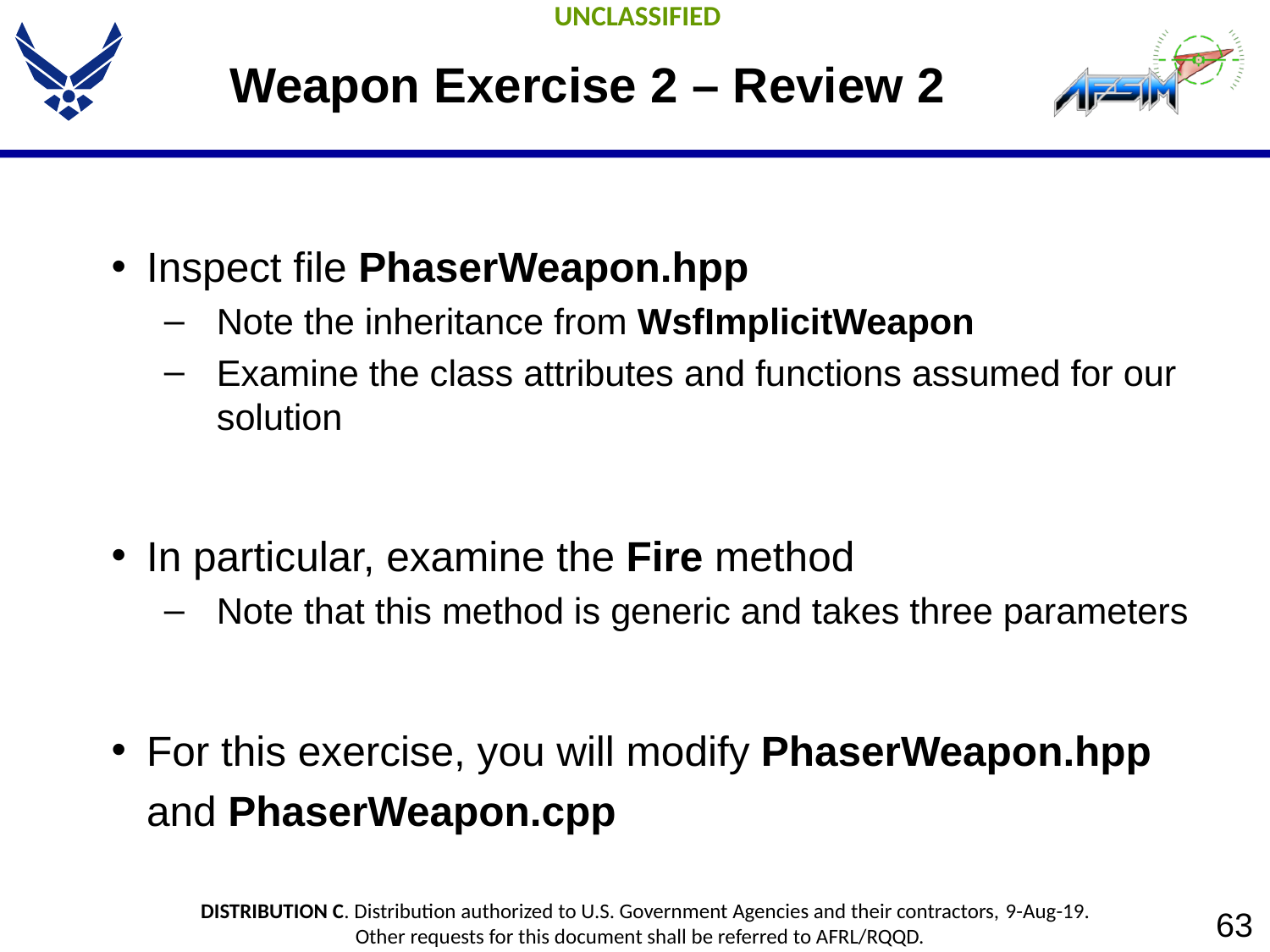

# Weapon Exercise 2 – Review 2
Inspect file PhaserWeapon.hpp
Note the inheritance from WsfImplicitWeapon
Examine the class attributes and functions assumed for our solution

In particular, examine the Fire method
Note that this method is generic and takes three parameters

For this exercise, you will modify PhaserWeapon.hpp and PhaserWeapon.cpp